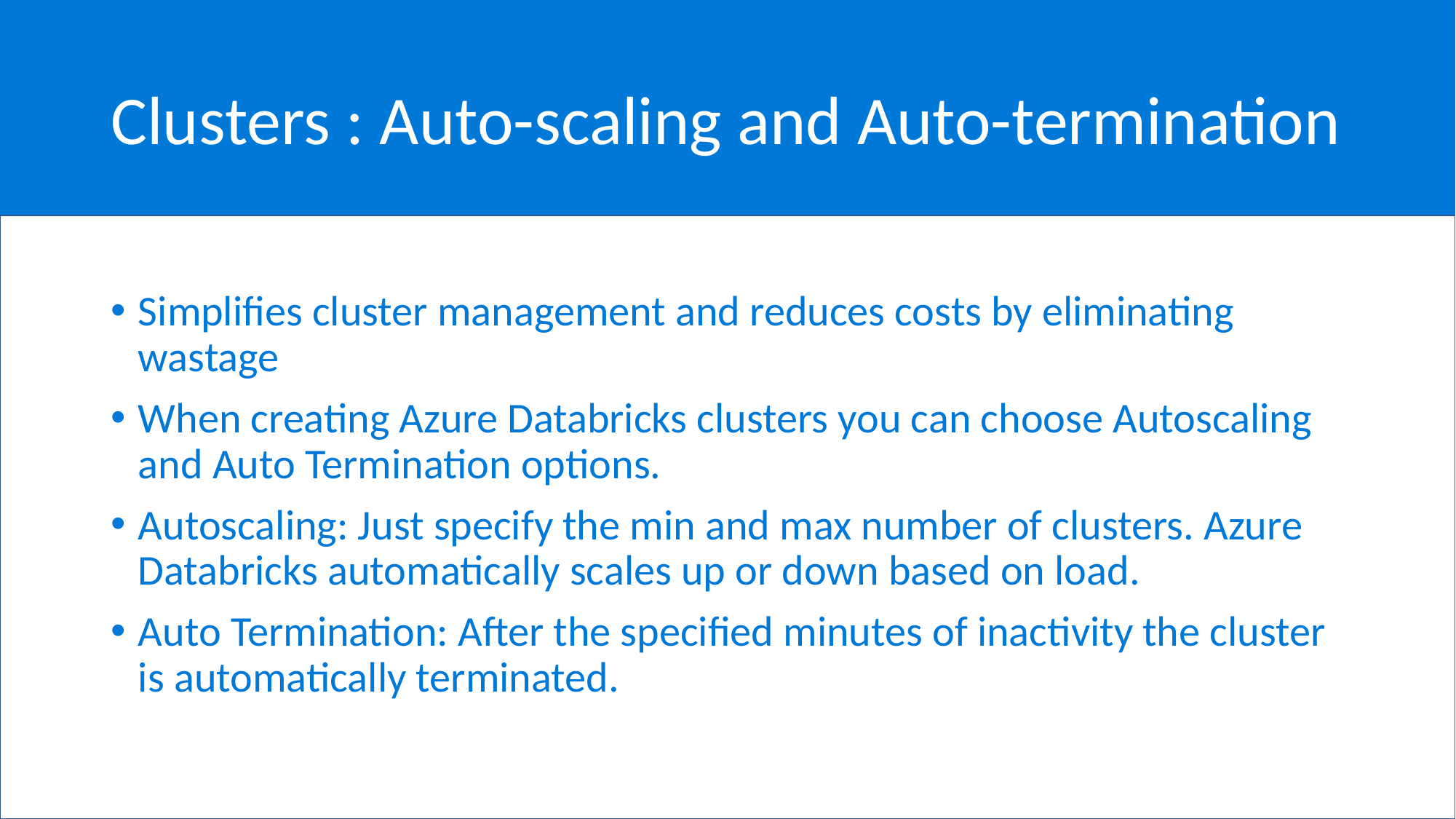

# Clusters : Auto-scaling and Auto-termination

Simplifies cluster management and reduces costs by eliminating wastage
When creating Azure Databricks clusters you can choose Autoscaling and Auto Termination options.
Autoscaling: Just specify the min and max number of clusters. Azure Databricks automatically scales up or down based on load.
Auto Termination: After the specified minutes of inactivity the cluster is automatically terminated.